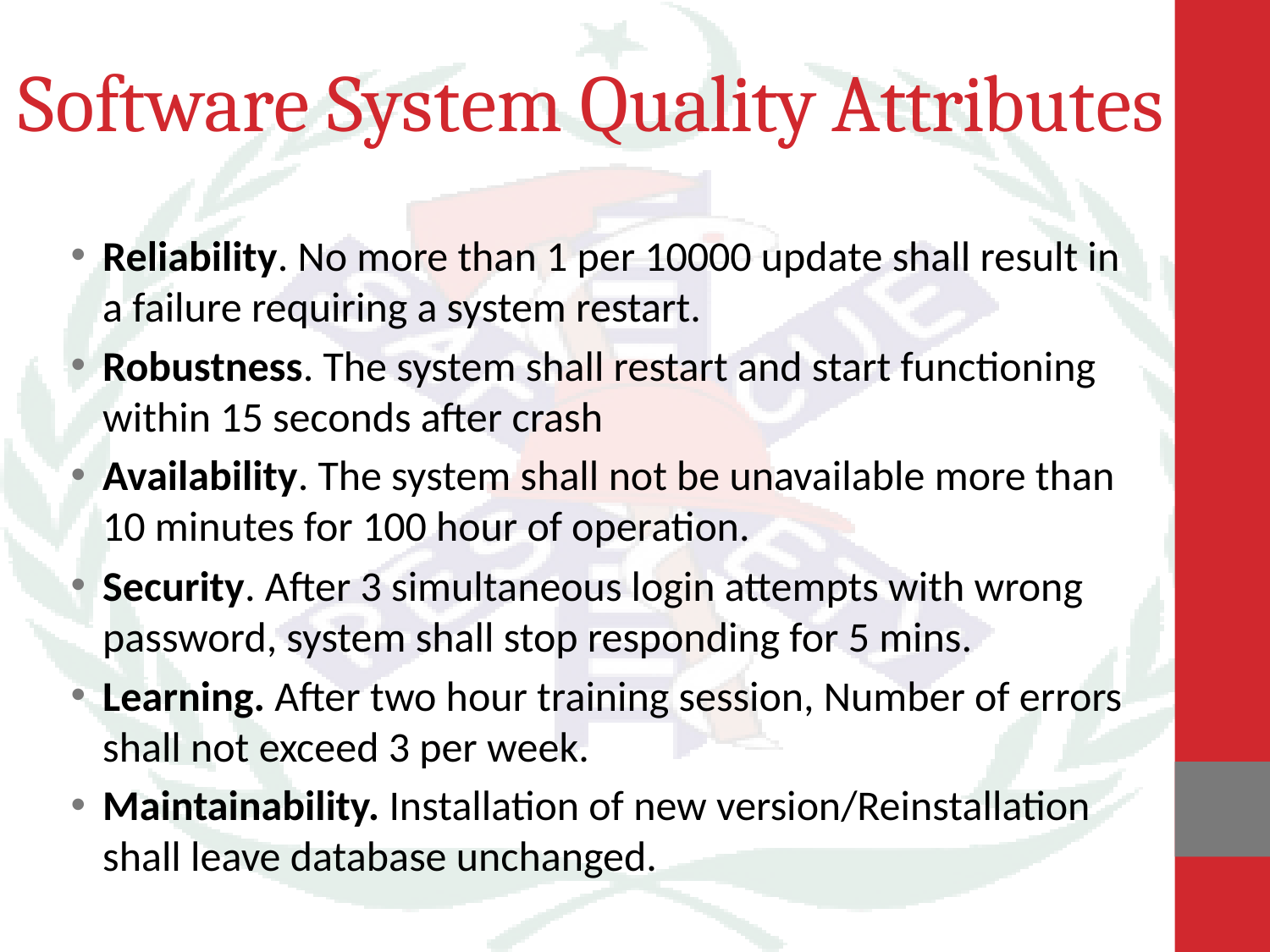

# Software System Quality Attributes
Reliability. No more than 1 per 10000 update shall result in a failure requiring a system restart.
Robustness. The system shall restart and start functioning within 15 seconds after crash
Availability. The system shall not be unavailable more than 10 minutes for 100 hour of operation.
Security. After 3 simultaneous login attempts with wrong password, system shall stop responding for 5 mins.
Learning. After two hour training session, Number of errors shall not exceed 3 per week.
Maintainability. Installation of new version/Reinstallation shall leave database unchanged.